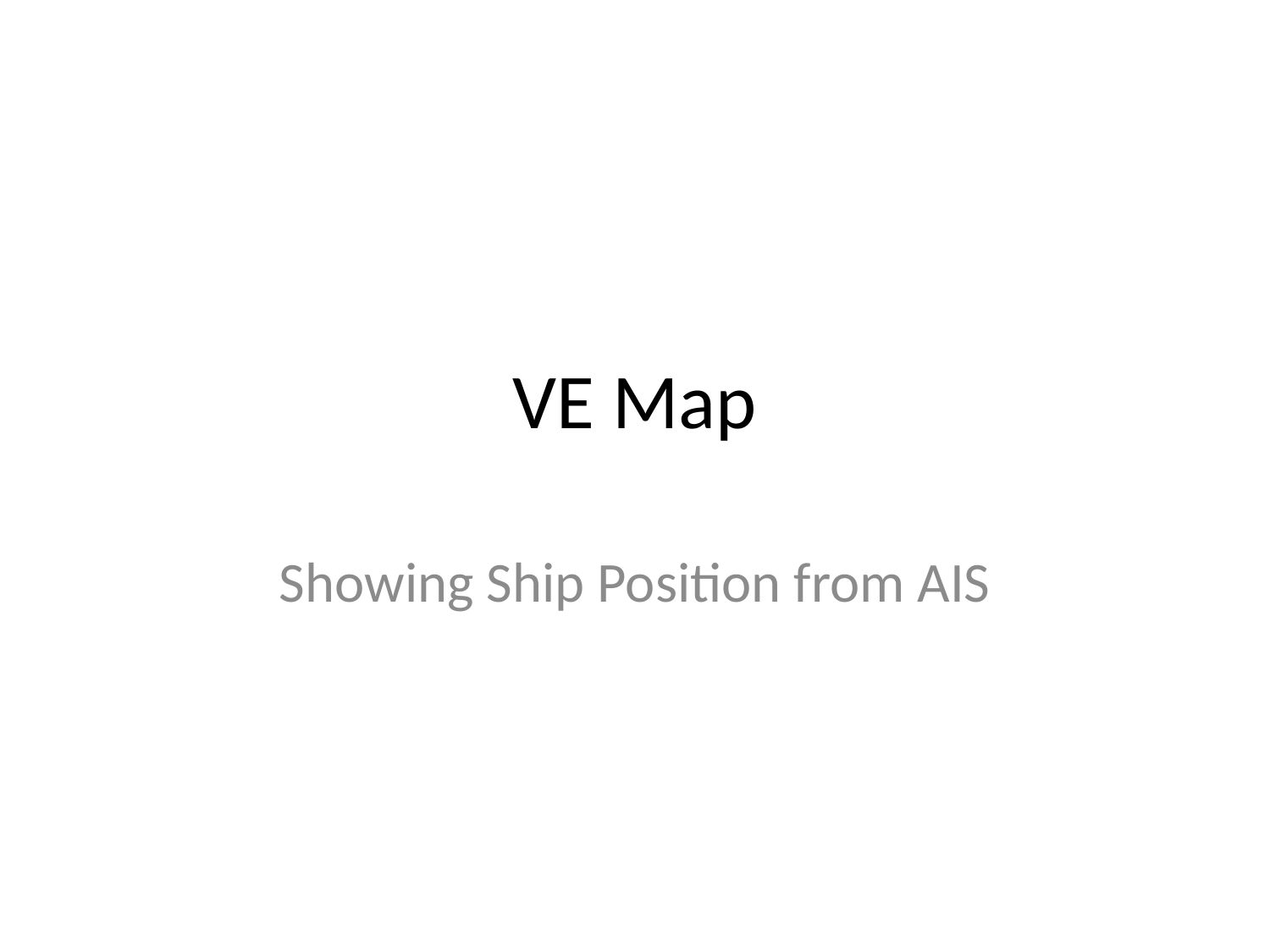

# VE Map
Showing Ship Position from AIS